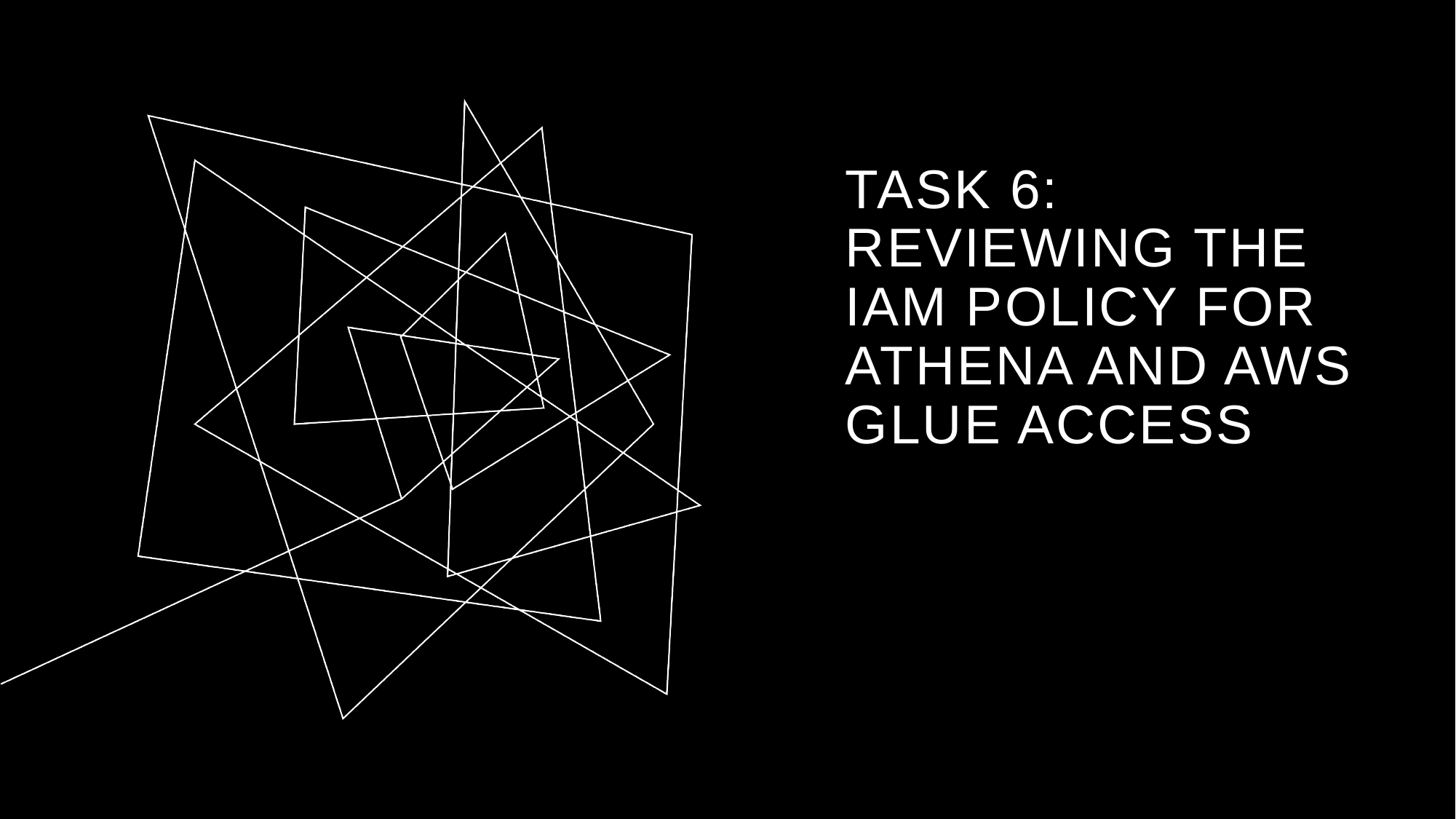

# Task 6: Reviewing the IAM policy for Athena and AWS Glue access